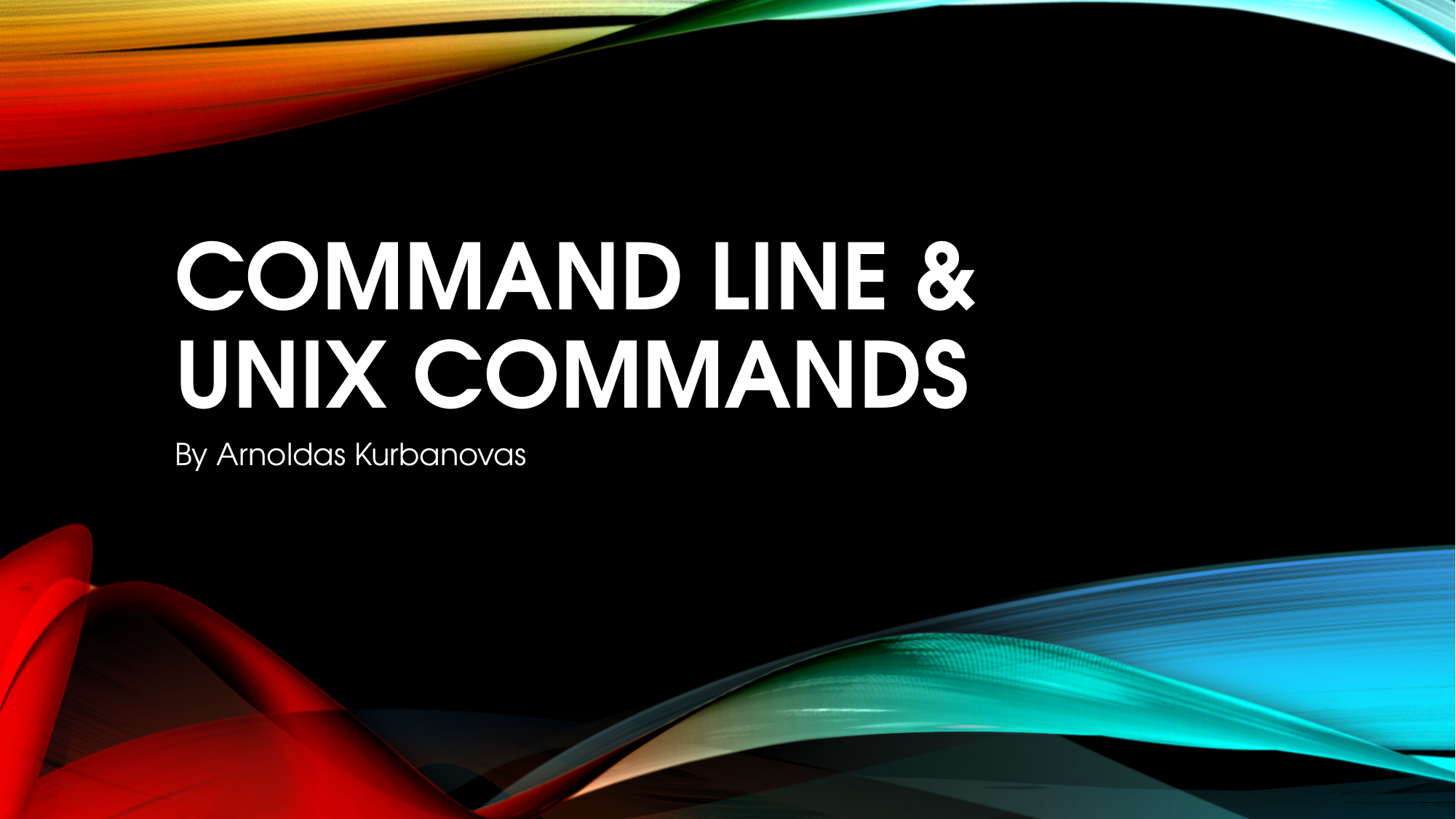

# Command line & unix commands
By Arnoldas Kurbanovas